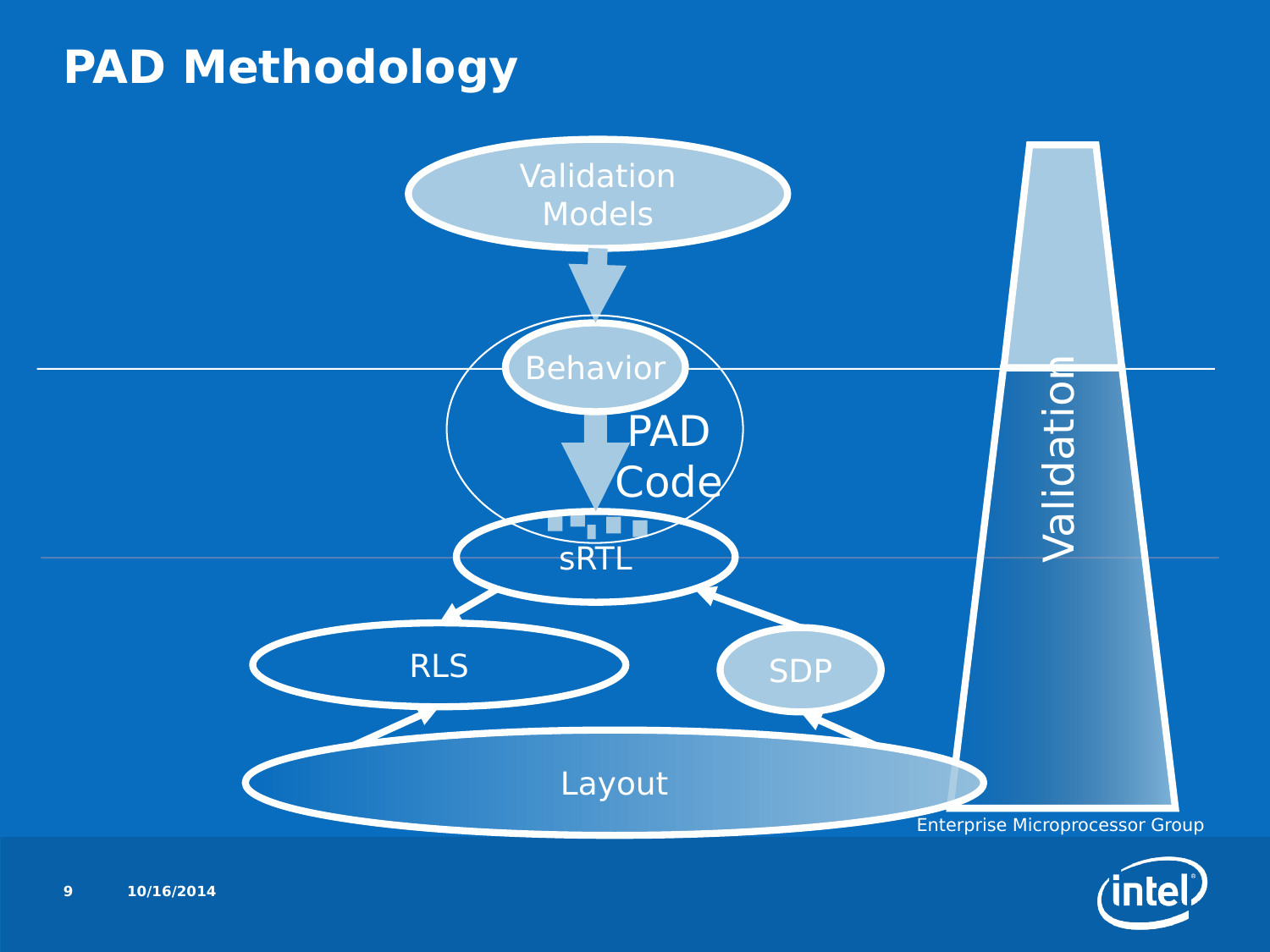

# PAD Methodology
Validation
Models

           PAD
           Code
Behavior

Validation

sRTL

RLS
SDP
Layout
9
10/16/2014